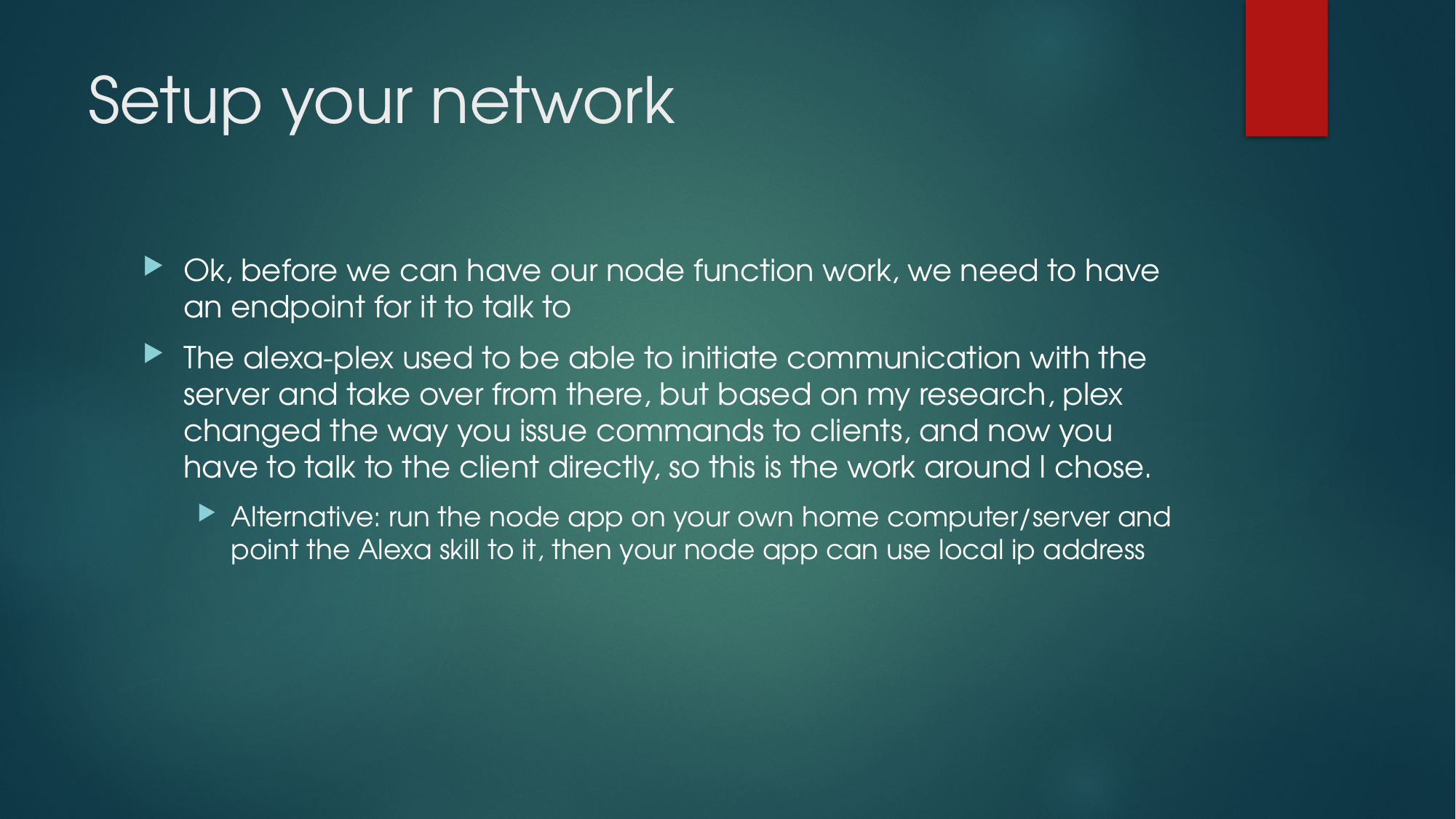

# Setup your network
Ok, before we can have our node function work, we need to have an endpoint for it to talk to
The alexa-plex used to be able to initiate communication with the server and take over from there, but based on my research, plex changed the way you issue commands to clients, and now you have to talk to the client directly, so this is the work around I chose.
Alternative: run the node app on your own home computer/server and point the Alexa skill to it, then your node app can use local ip address